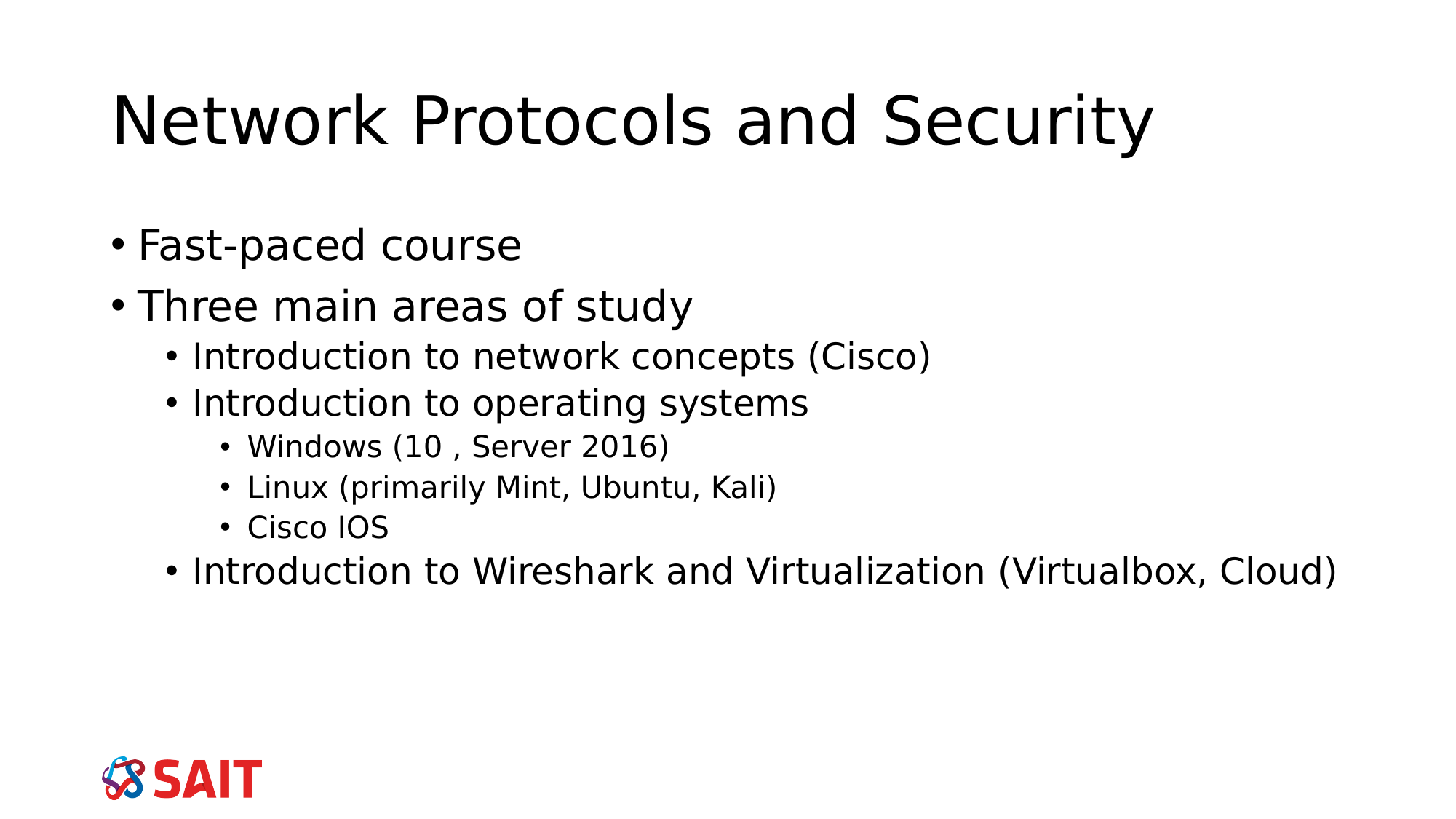

Network Protocols and Security
Fast-paced course
Three main areas of study
Introduction to network concepts (Cisco)
Introduction to operating systems
Windows (10 , Server 2016)
Linux (primarily Mint, Ubuntu, Kali)
Cisco IOS
Introduction to Wireshark and Virtualization (Virtualbox, Cloud)